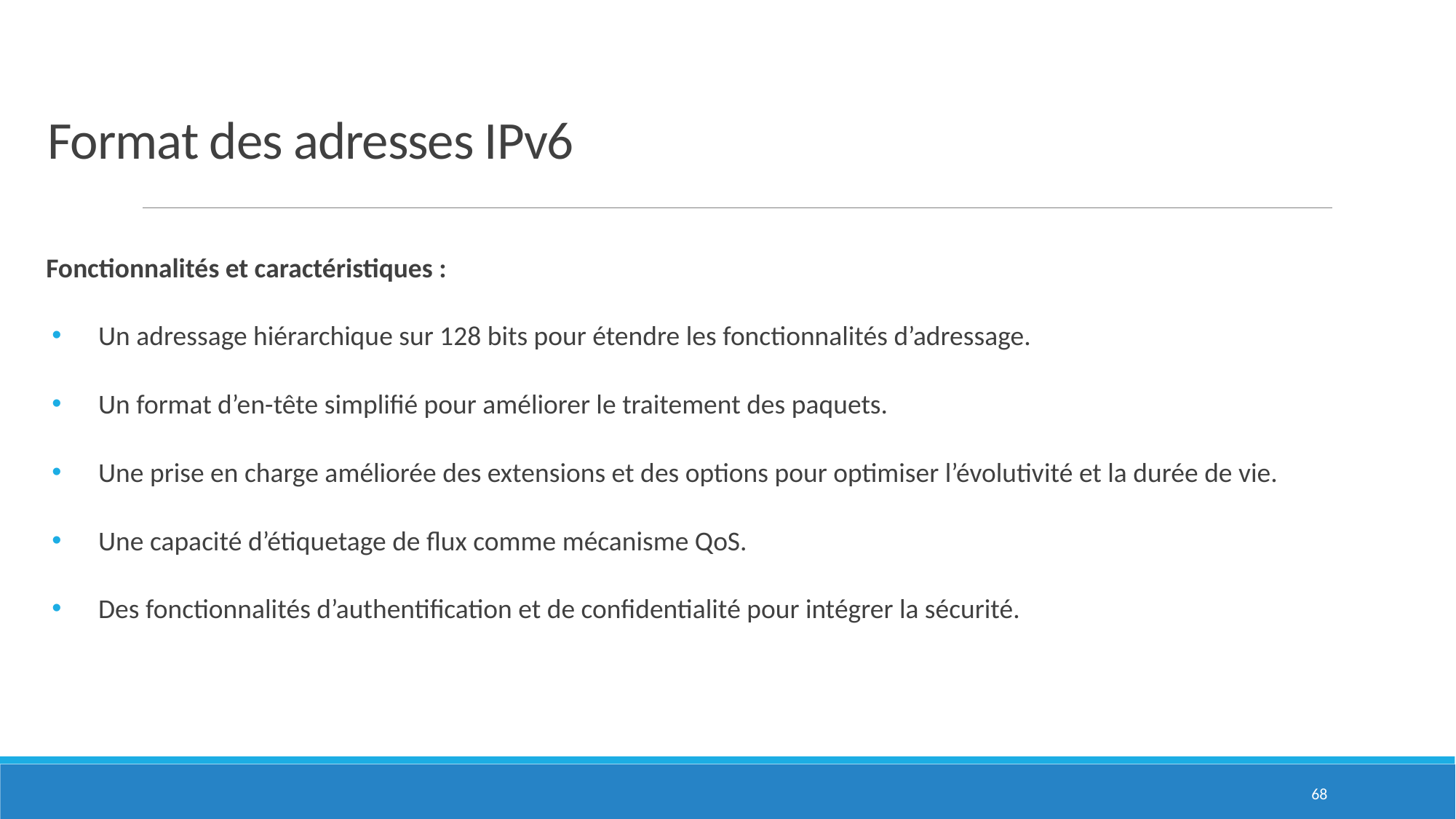

# Format des adresses IPv6
Fonctionnalités et caractéristiques :
Un adressage hiérarchique sur 128 bits pour étendre les fonctionnalités d’adressage.
Un format d’en-tête simplifié pour améliorer le traitement des paquets.
Une prise en charge améliorée des extensions et des options pour optimiser l’évolutivité et la durée de vie.
Une capacité d’étiquetage de flux comme mécanisme QoS.
Des fonctionnalités d’authentification et de confidentialité pour intégrer la sécurité.
68